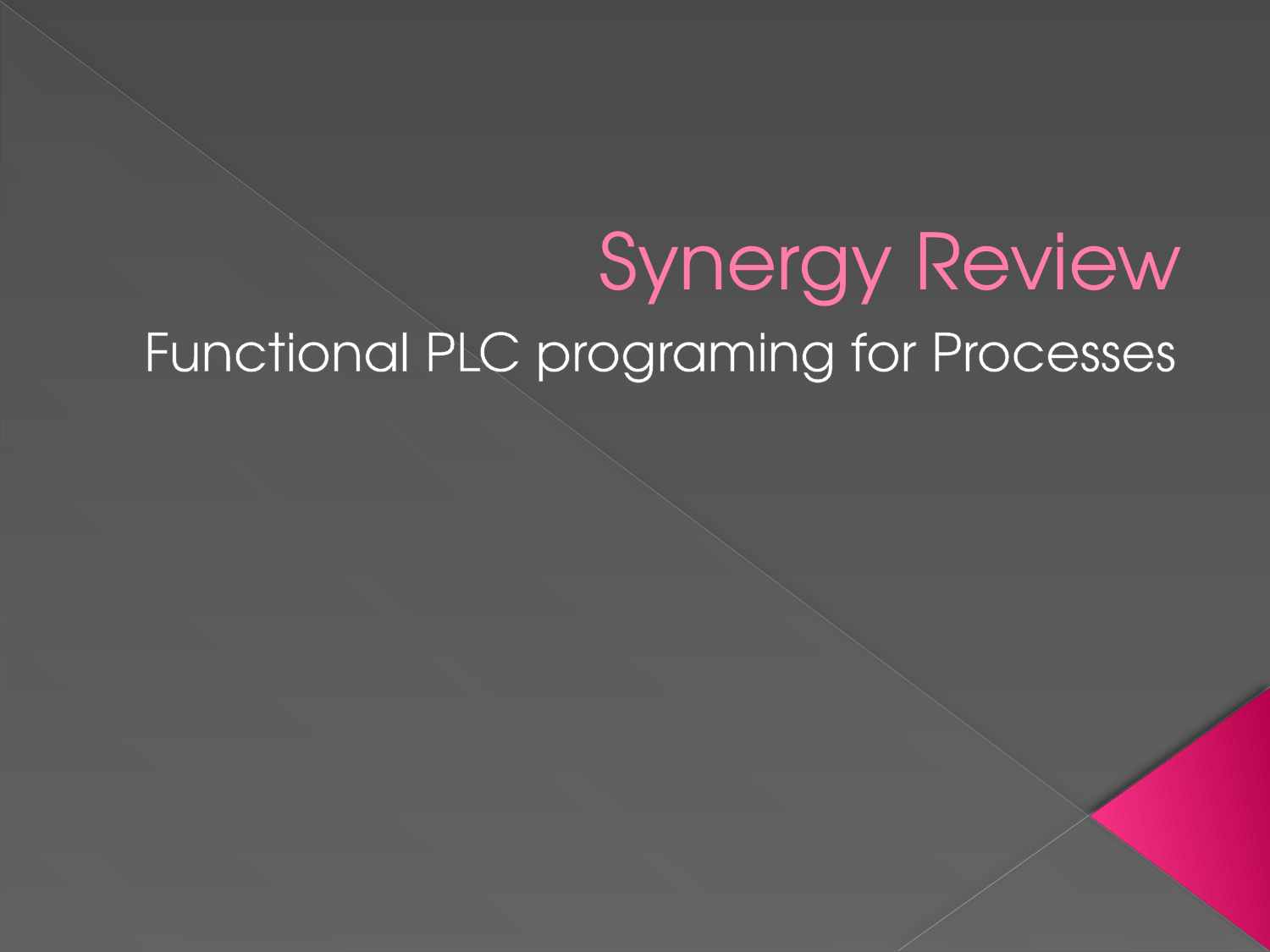

# Synergy Review
Functional PLC programing for Processes